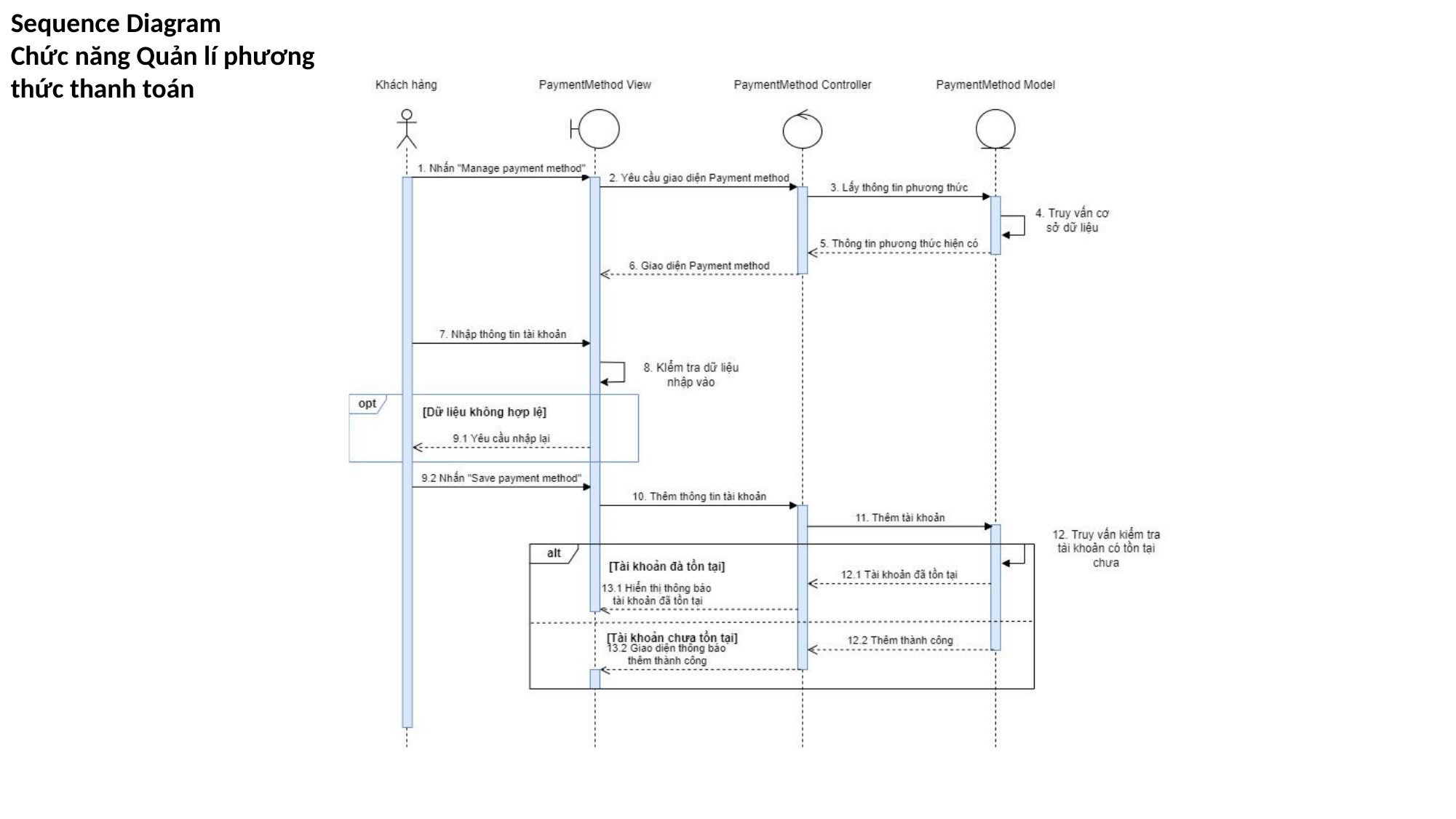

Sequence Diagram
Chức năng Quản lí phương
thức thanh toán